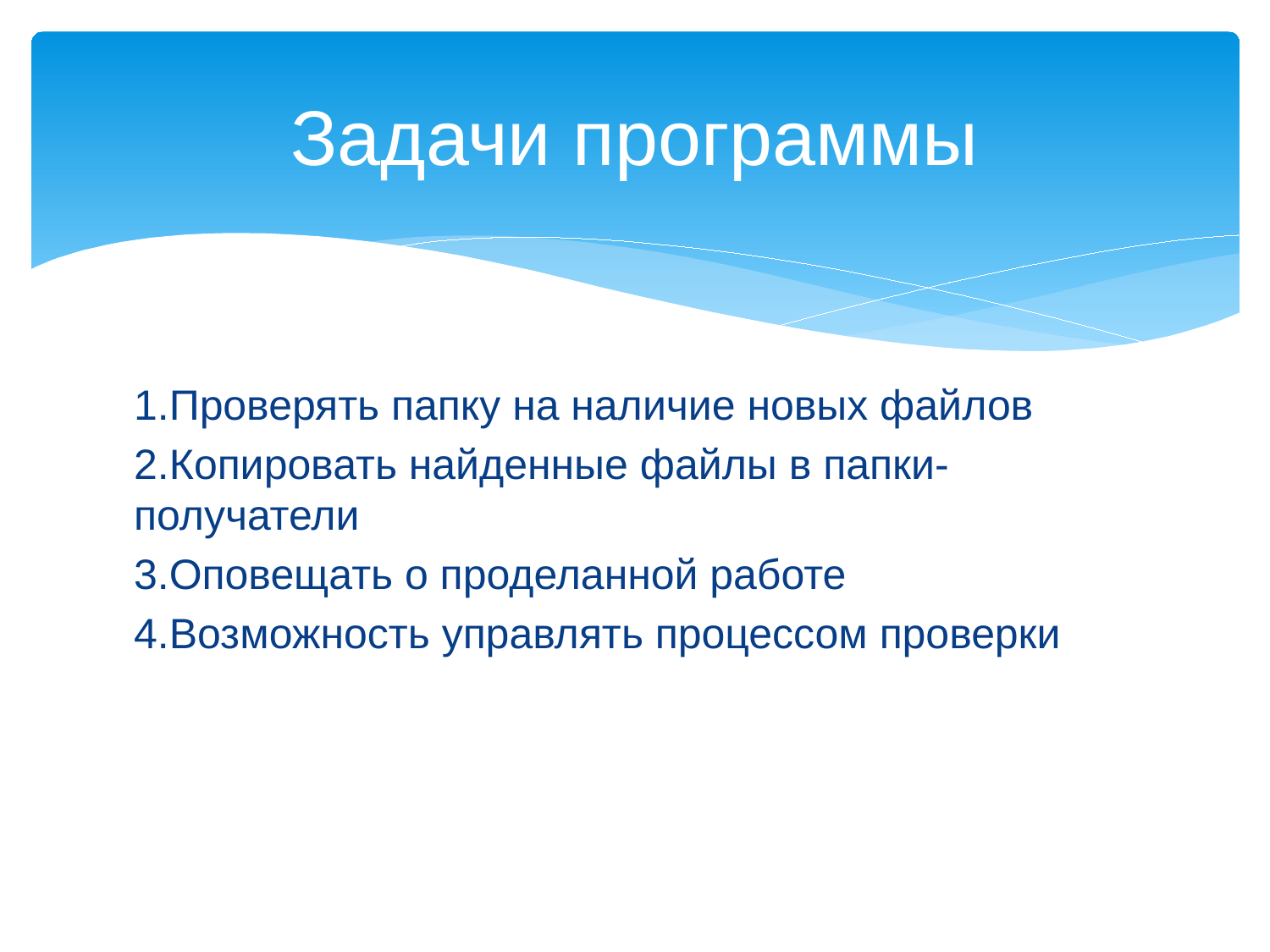

# Задачи программы
1.Проверять папку на наличие новых файлов
2.Копировать найденные файлы в папки-получатели
3.Оповещать о проделанной работе
4.Возможность управлять процессом проверки